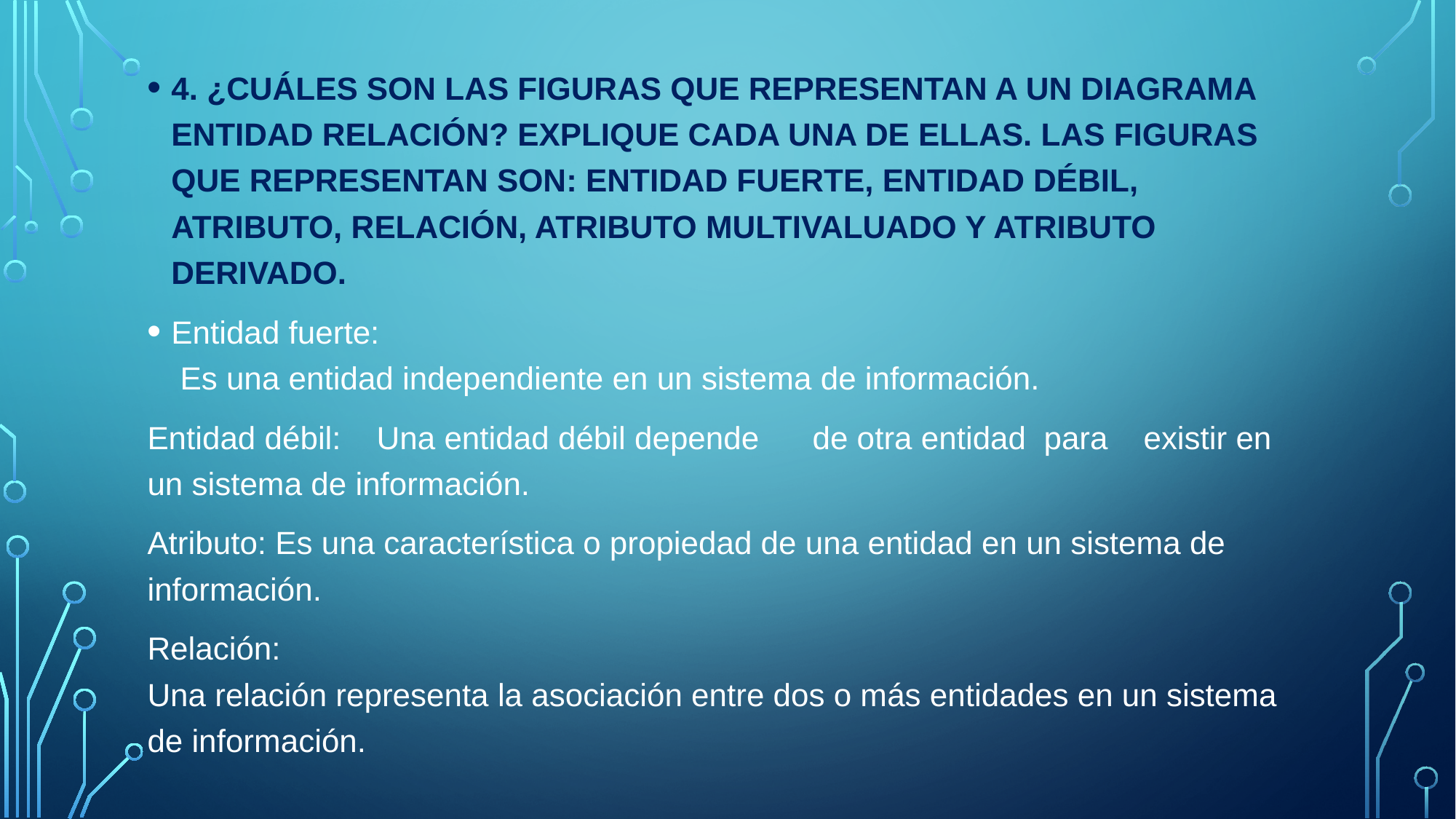

4. ¿CUÁLES SON LAS FIGURAS QUE REPRESENTAN A UN DIAGRAMA ENTIDAD RELACIÓN? EXPLIQUE CADA UNA DE ELLAS. LAS FIGURAS QUE REPRESENTAN SON: ENTIDAD FUERTE, ENTIDAD DÉBIL, ATRIBUTO, RELACIÓN, ATRIBUTO MULTIVALUADO Y ATRIBUTO DERIVADO.
Entidad fuerte:
 Es una entidad independiente en un sistema de información.
Entidad débil:    Una entidad débil depende      de otra entidad  para    existir en un sistema de información.
Atributo: Es una característica o propiedad de una entidad en un sistema de información.
Relación:
Una relación representa la asociación entre dos o más entidades en un sistema de información.